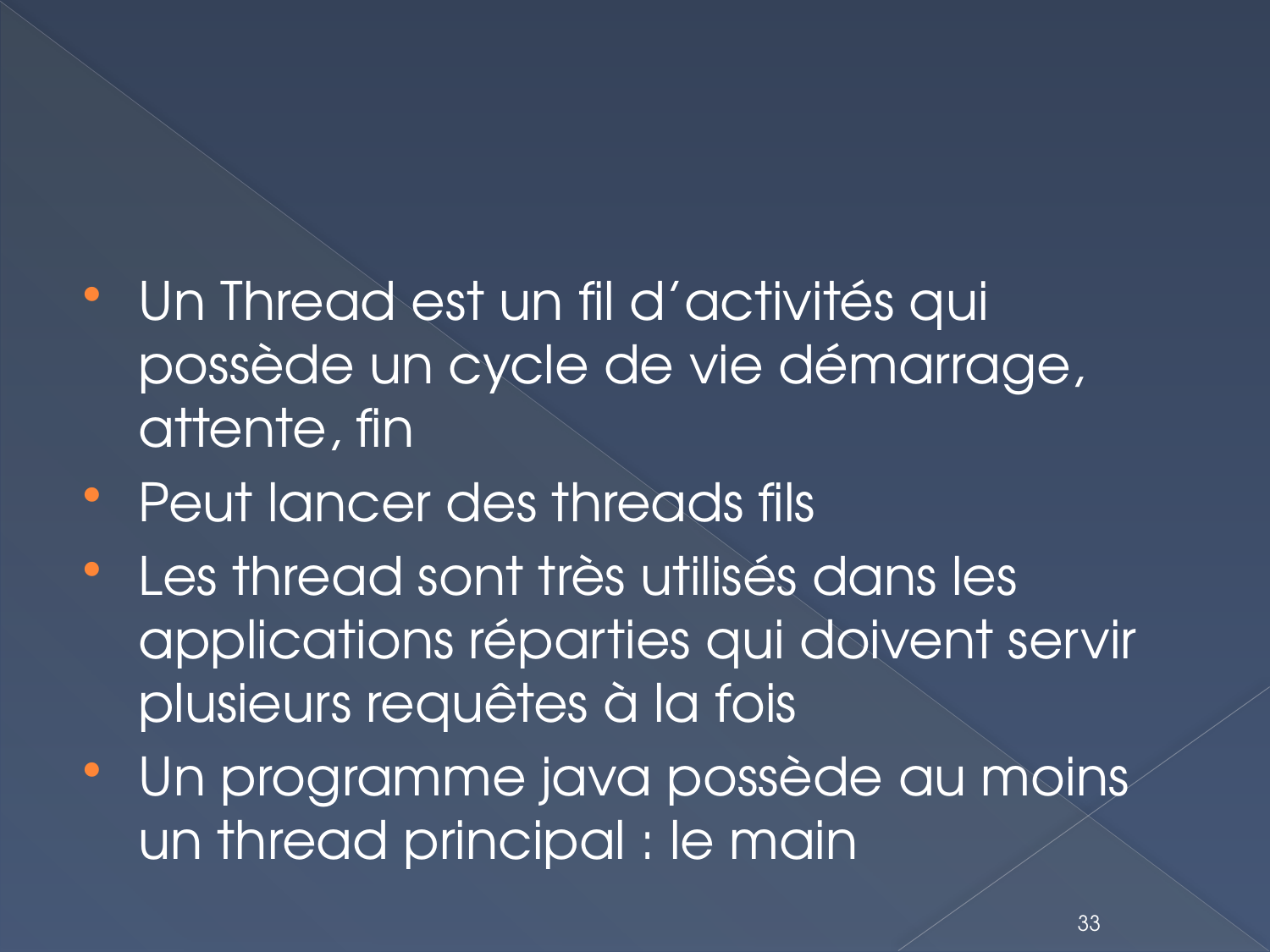

#
Un Thread est un fil d’activités qui possède un cycle de vie démarrage, attente, fin
Peut lancer des threads fils
Les thread sont très utilisés dans les applications réparties qui doivent servir plusieurs requêtes à la fois
Un programme java possède au moins un thread principal : le main
33